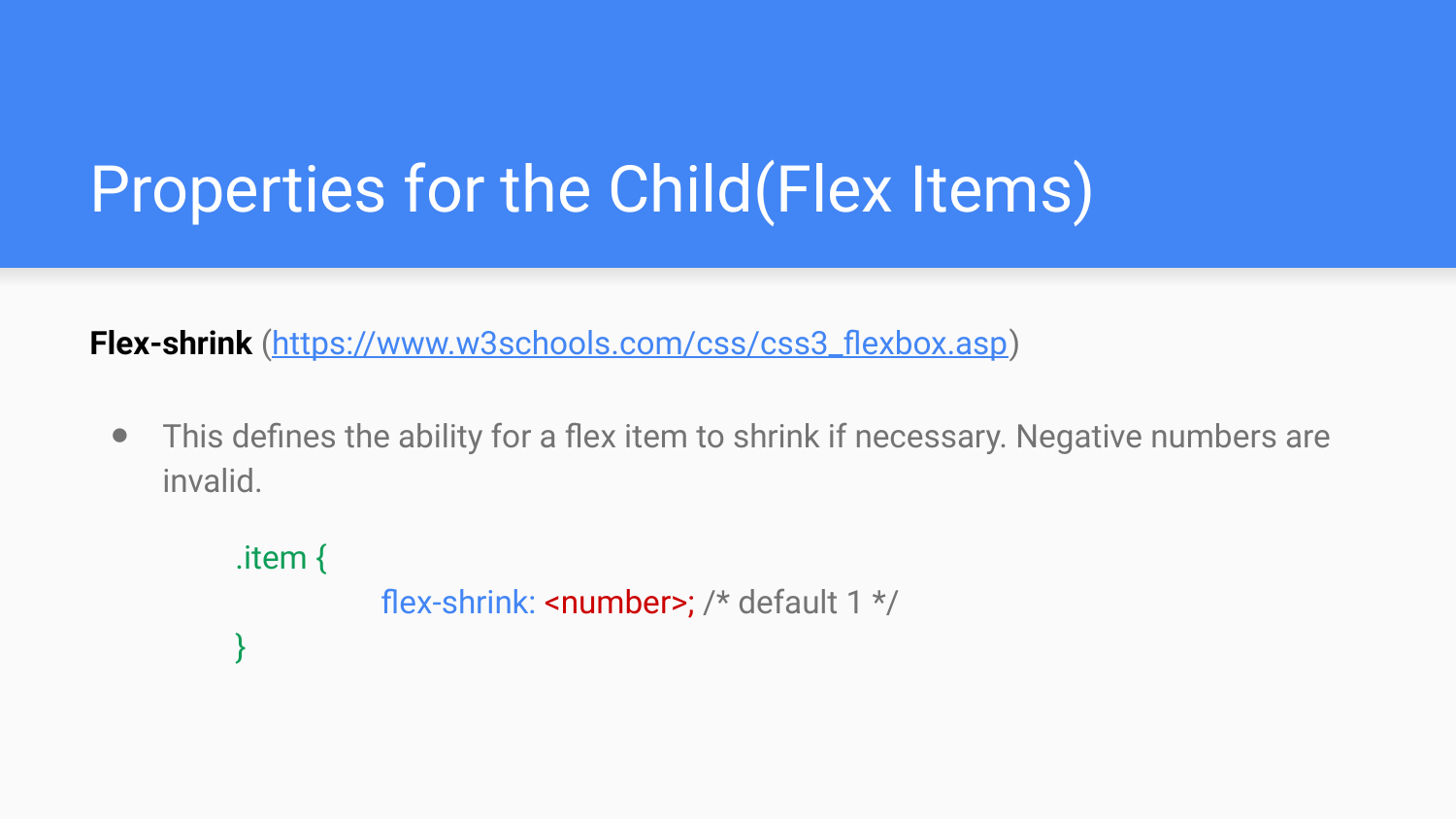

# Properties for the Child(Flex Items)
Flex-shrink (https://www.w3schools.com/css/css3_flexbox.asp)

This defines the ability for a flex item to shrink if necessary. Negative numbers are invalid.
	.item {
		flex-shrink: <number>; /* default 1 */
	}